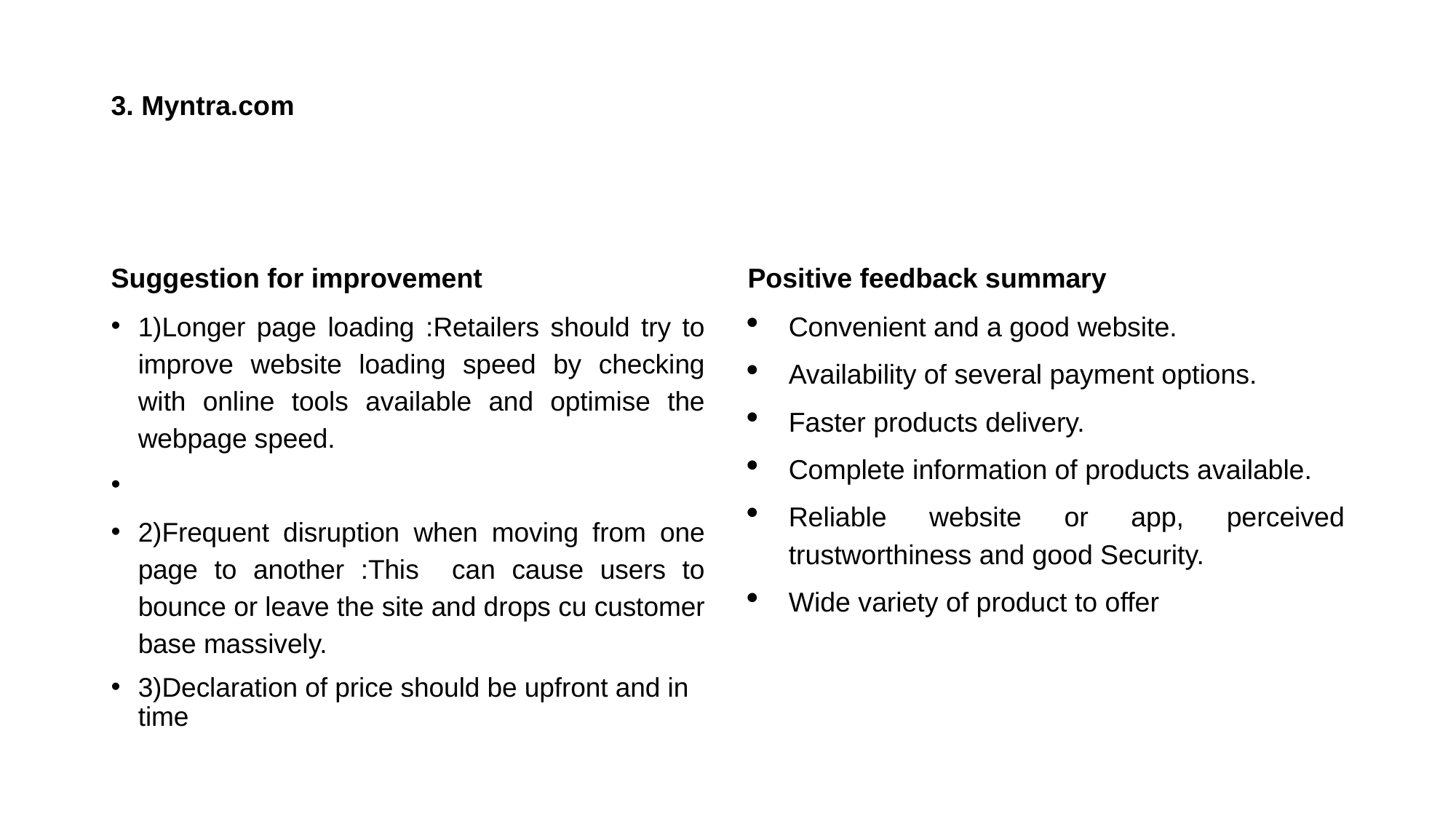

# 3. Myntra.com
Suggestion for improvement
Positive feedback summary
1)Longer page loading :Retailers should try to improve website loading speed by checking with online tools available and optimise the webpage speed.

2)Frequent disruption when moving from one page to another :This  can cause users to bounce or leave the site and drops cu customer base massively.
3)Declaration of price should be upfront and in time
Convenient and a good website.
Availability of several payment options.
Faster products delivery.
Complete information of products available.
Reliable website or app, perceived trustworthiness and good Security.
Wide variety of product to offer